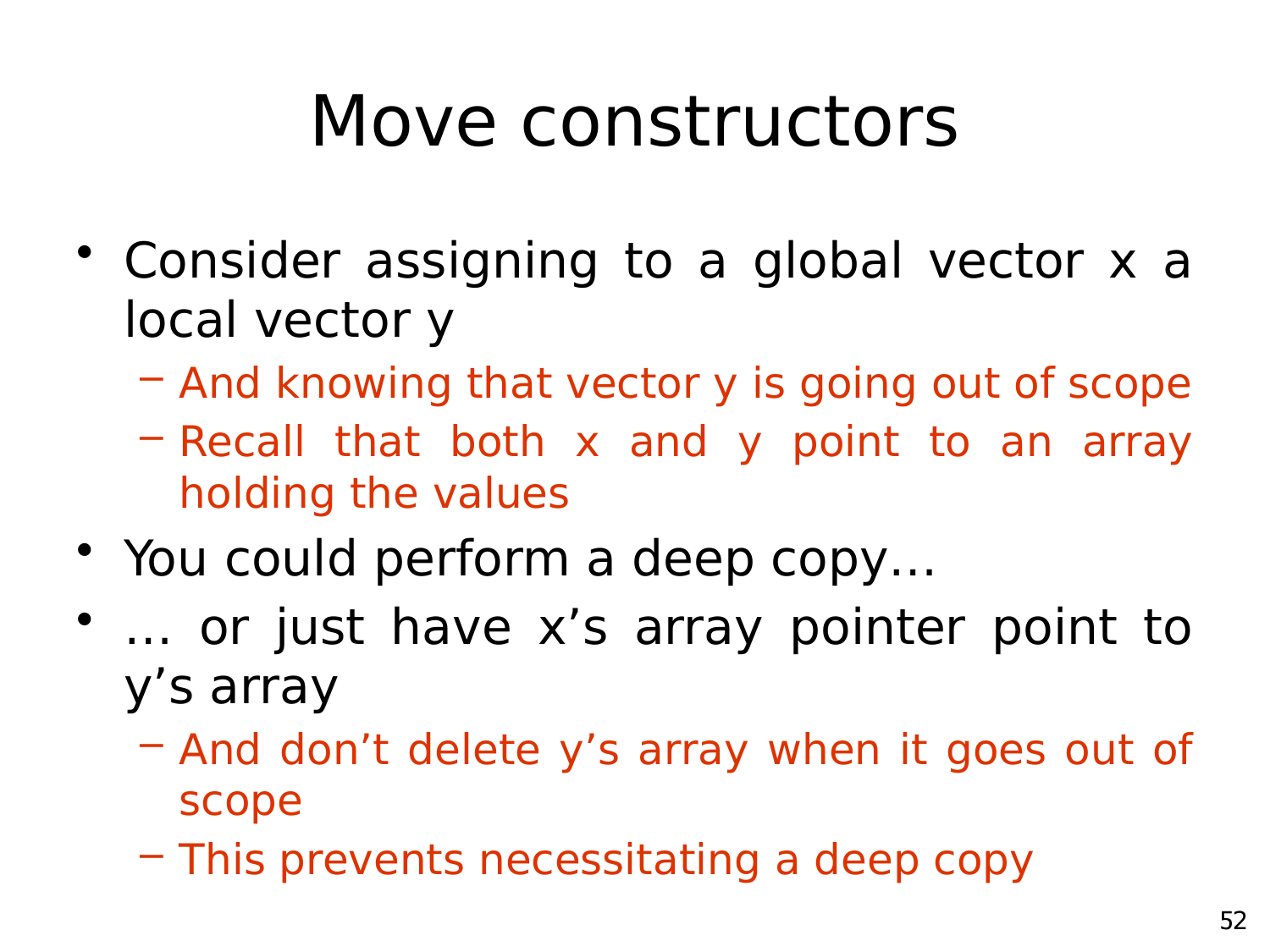

# Move constructors
Consider assigning to a global vector x a local vector y
And knowing that vector y is going out of scope
Recall that both x and y point to an array holding the values
You could perform a deep copy…
… or just have x’s array pointer point to y’s array
And don’t delete y’s array when it goes out of scope
This prevents necessitating a deep copy